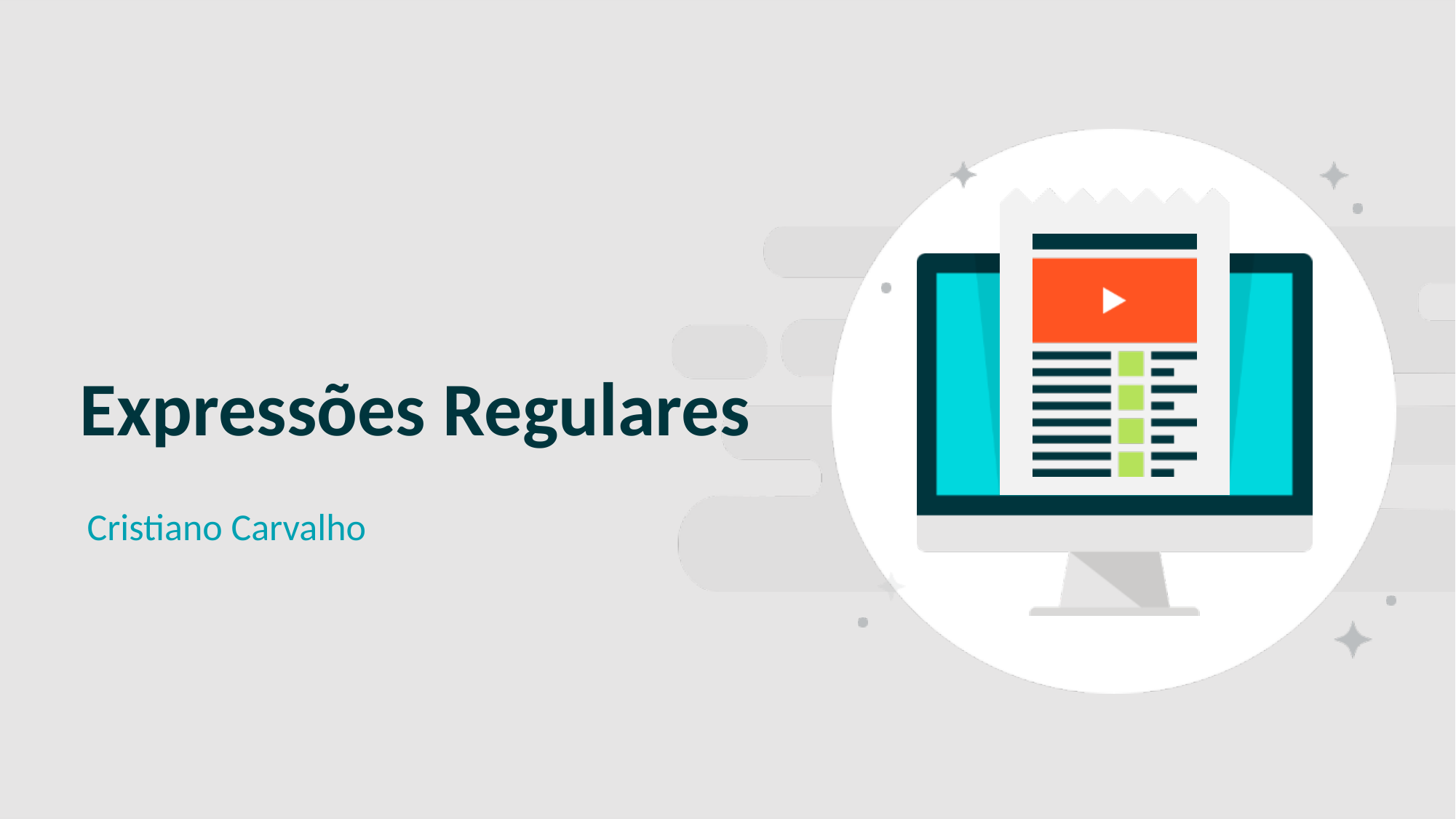

SLIDE CAPA
# Expressões Regulares
Cristiano Carvalho